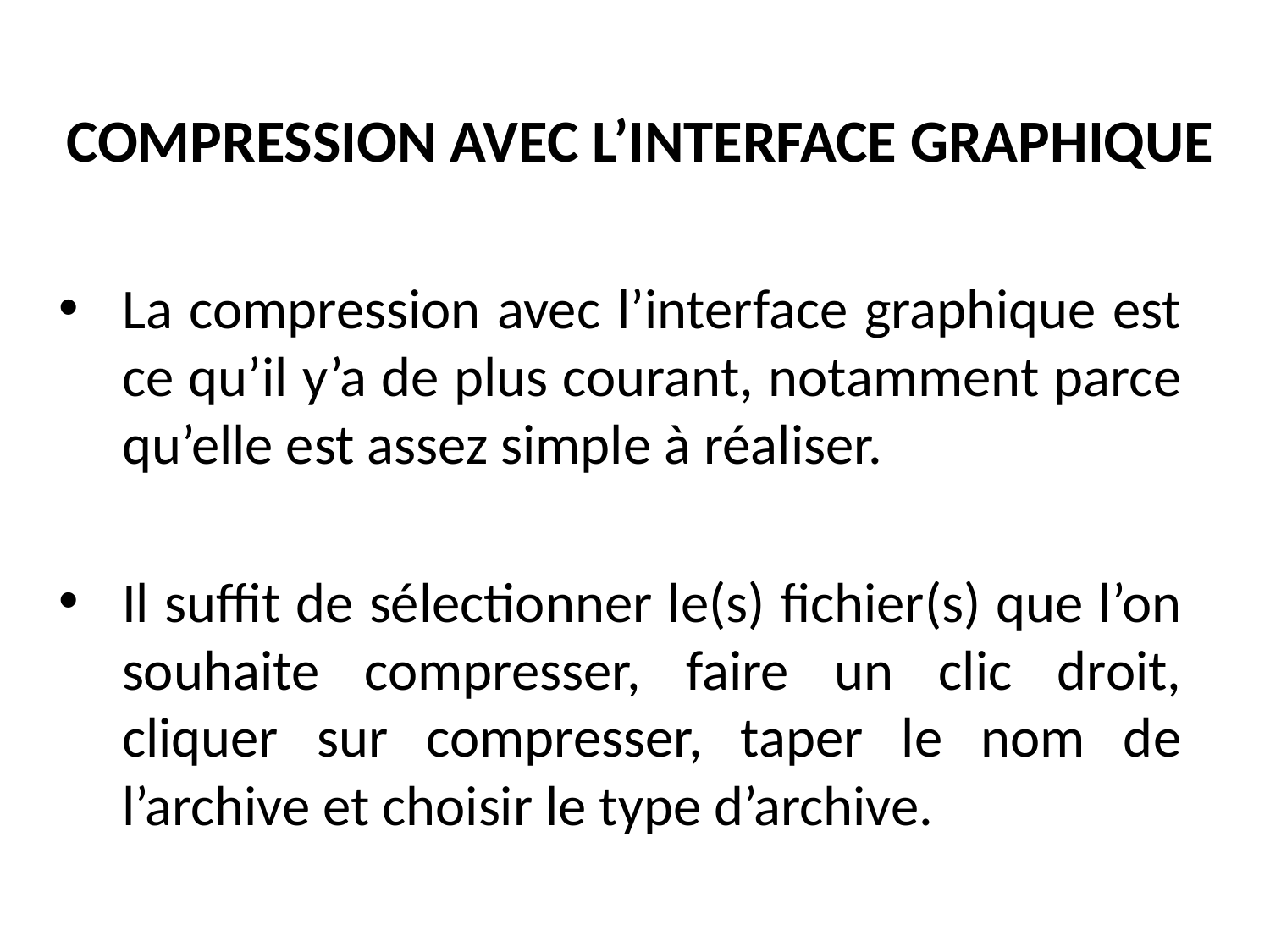

# COMPRESSION AVEC L’INTERFACE GRAPHIQUE
La compression avec l’interface graphique est ce qu’il y’a de plus courant, notamment parce qu’elle est assez simple à réaliser.

Il suffit de sélectionner le(s) fichier(s) que l’on souhaite compresser, faire un clic droit, cliquer sur compresser, taper le nom de l’archive et choisir le type d’archive.